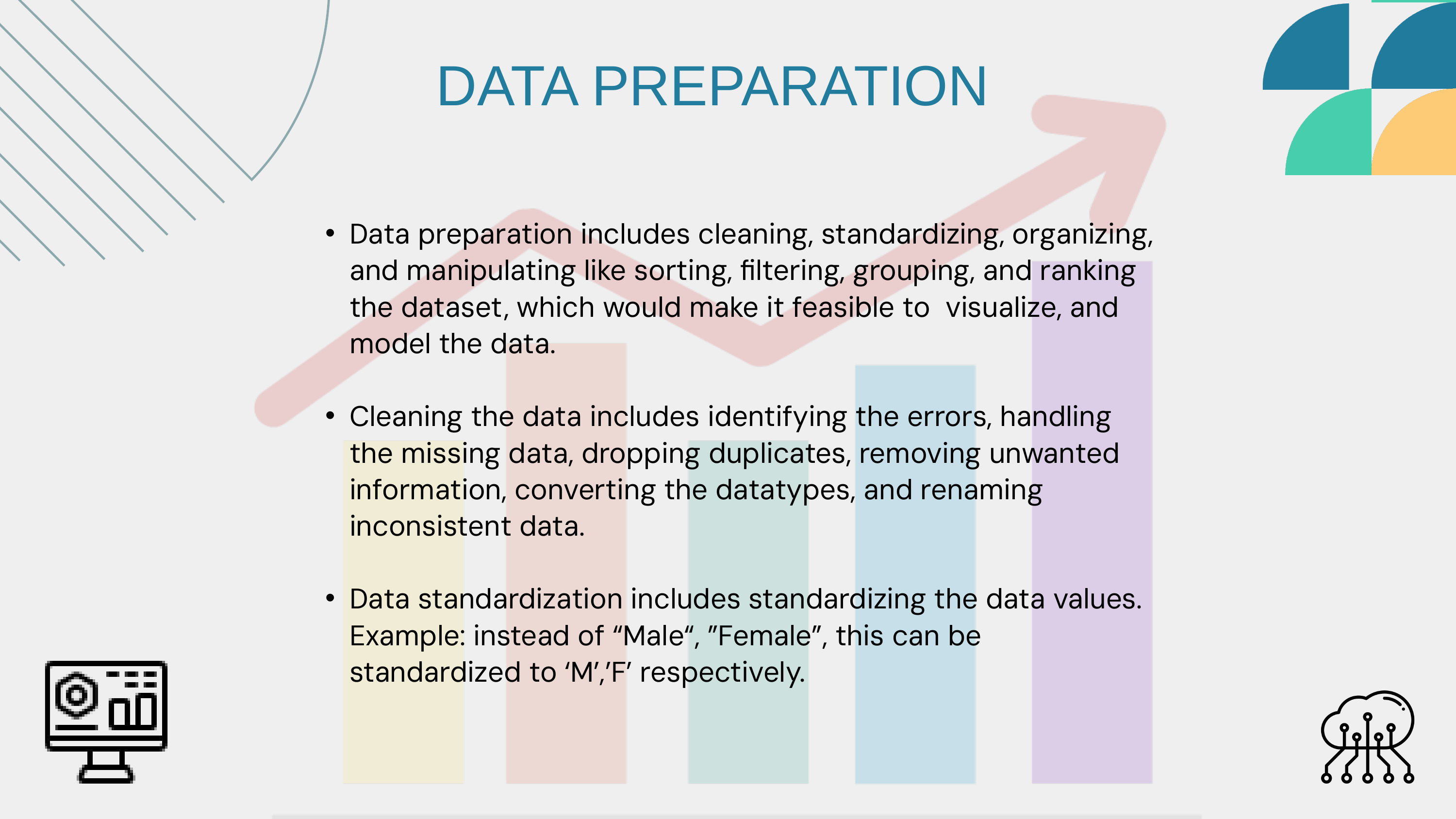

DATA PREPARATION

Data preparation includes cleaning, standardizing, organizing, and manipulating like sorting, filtering, grouping, and ranking the dataset, which would make it feasible to  visualize, and model the data.

Cleaning the data includes identifying the errors, handling the missing data, dropping duplicates, removing unwanted information, converting the datatypes, and renaming inconsistent data.

Data standardization includes standardizing the data values. Example: instead of “Male“, ”Female”, this can be standardized to ‘M’,’F’ respectively.